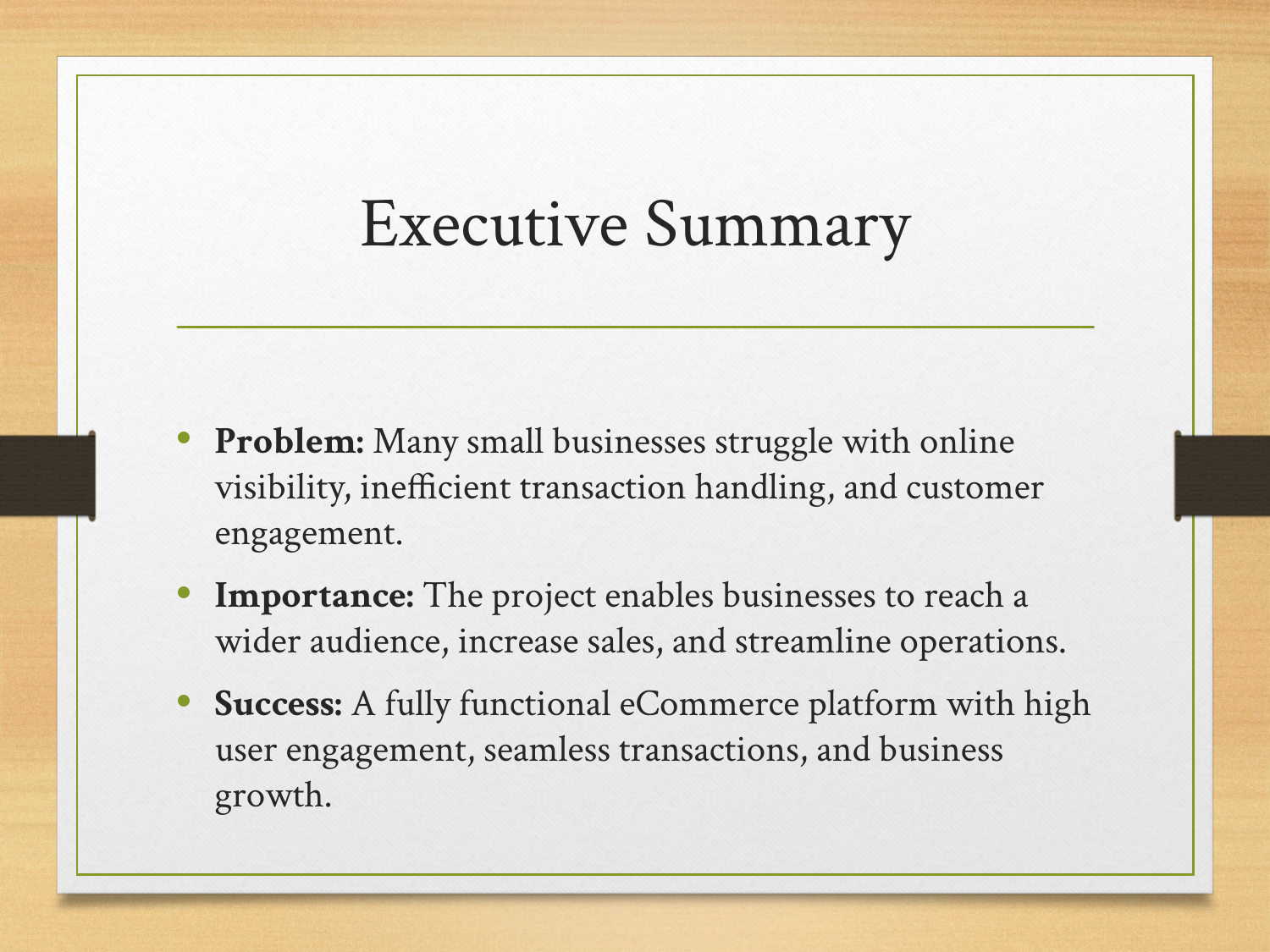

# Executive Summary

Problem: Many small businesses struggle with online visibility, inefficient transaction handling, and customer engagement.
Importance: The project enables businesses to reach a wider audience, increase sales, and streamline operations.
Success: A fully functional eCommerce platform with high user engagement, seamless transactions, and business growth.